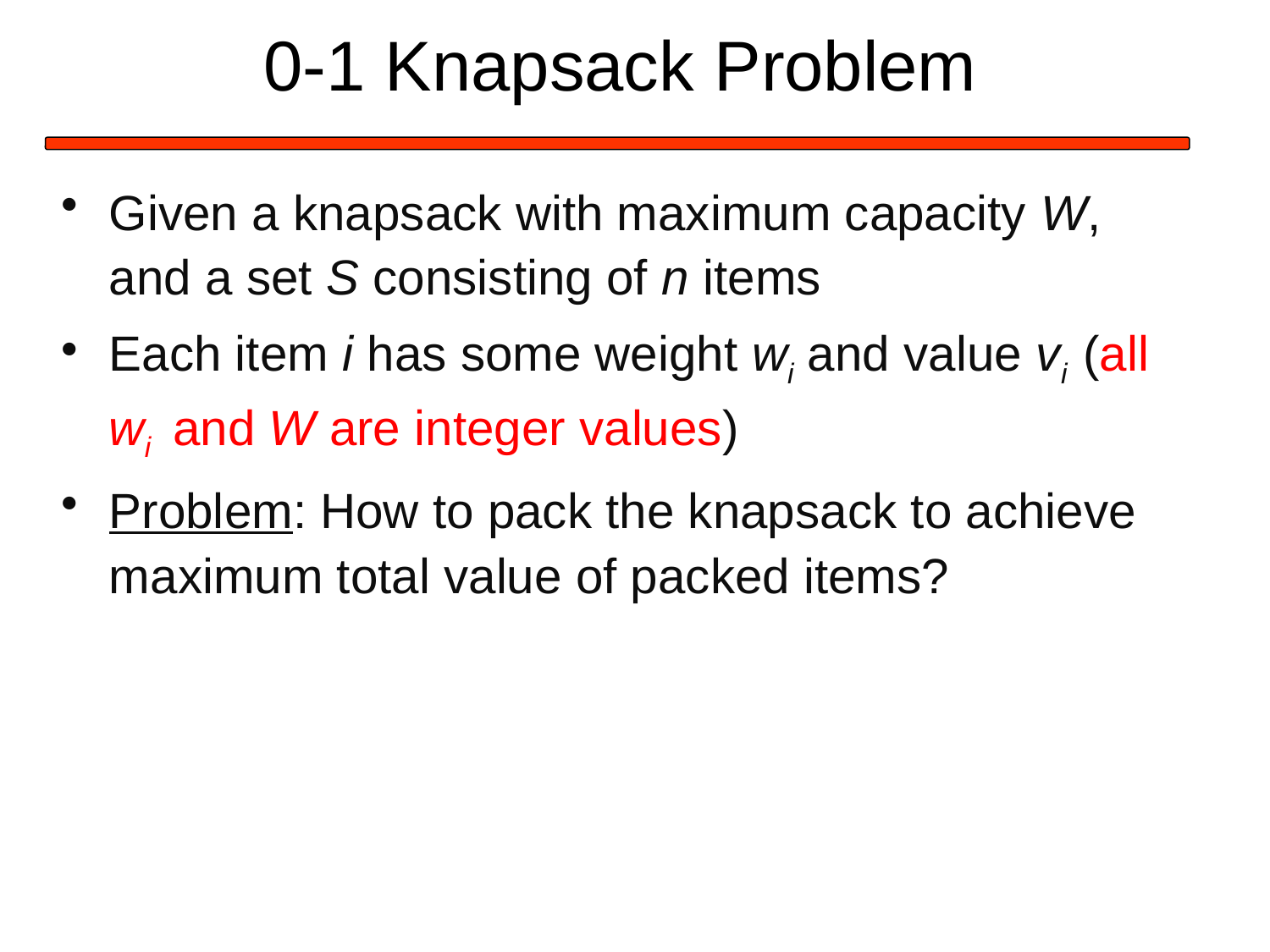

# 0-1 Knapsack Problem
Given a knapsack with maximum capacity W, and a set S consisting of n items
Each item i has some weight wi and value vi  (all wi  and W are integer values)
Problem: How to pack the knapsack to achieve maximum total value of packed items?